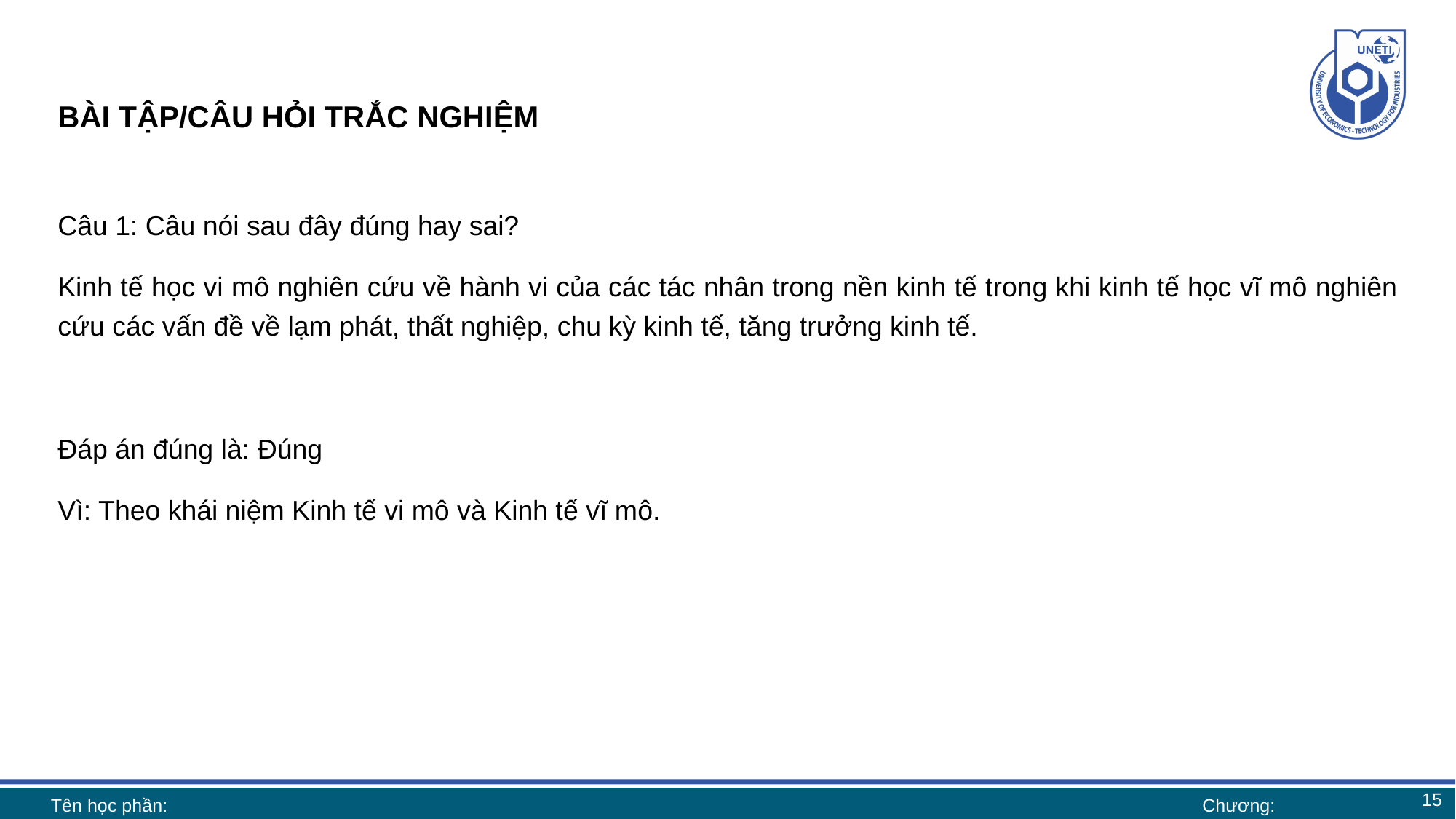

# BÀI TẬP/CÂU HỎI TRẮC NGHIỆM
Câu 1: Câu nói sau đây đúng hay sai?
Kinh tế học vi mô nghiên cứu về hành vi của các tác nhân trong nền kinh tế trong khi kinh tế học vĩ mô nghiên cứu các vấn đề về lạm phát, thất nghiệp, chu kỳ kinh tế, tăng trưởng kinh tế.

Đáp án đúng là: Đúng
Vì: Theo khái niệm Kinh tế vi mô và Kinh tế vĩ mô.

15
Tên học phần:
Chương: